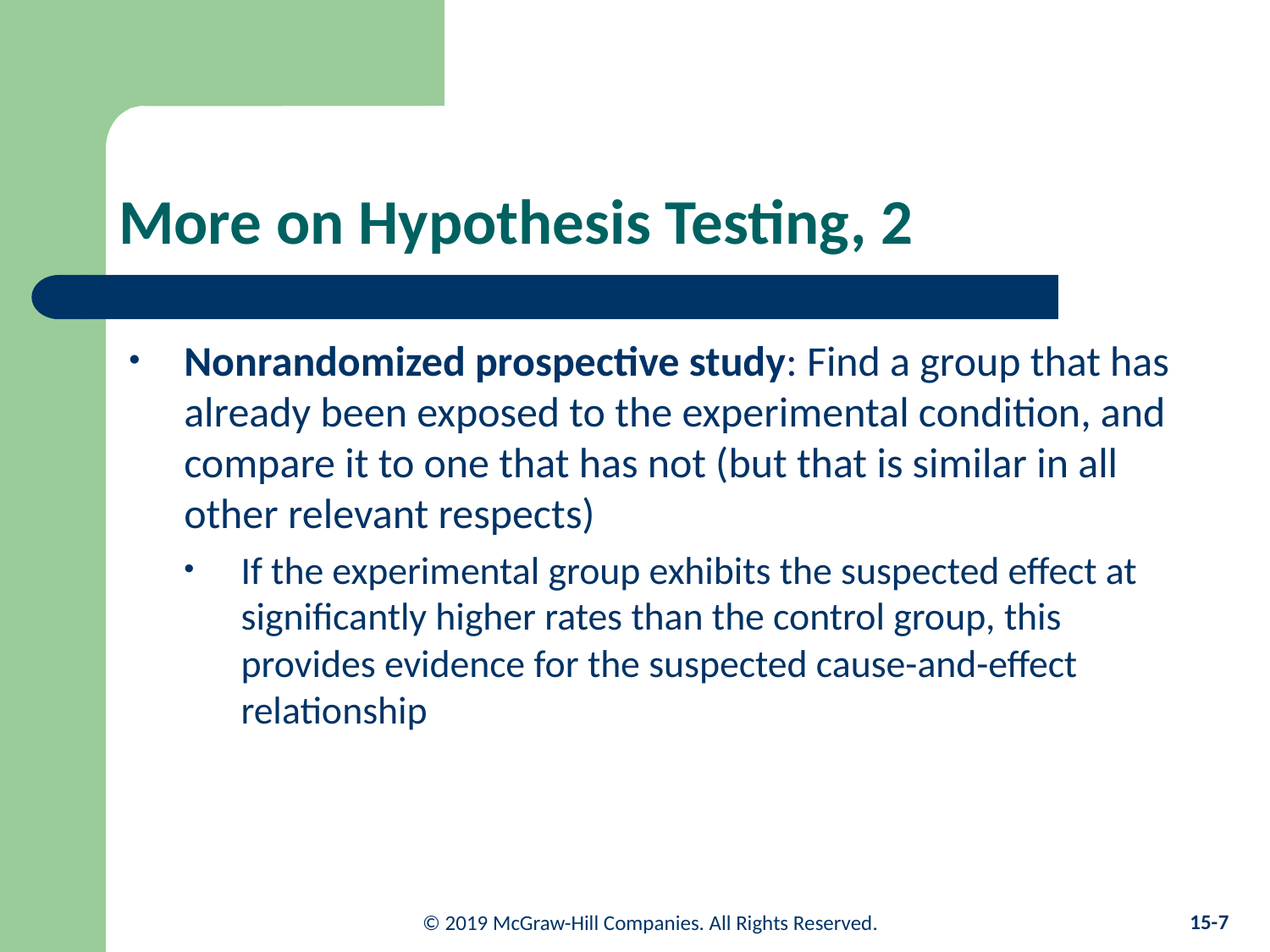

# More on Hypothesis Testing, 2
Nonrandomized prospective study: Find a group that has already been exposed to the experimental condition, and compare it to one that has not (but that is similar in all other relevant respects)
If the experimental group exhibits the suspected effect at significantly higher rates than the control group, this provides evidence for the suspected cause-and-effect relationship